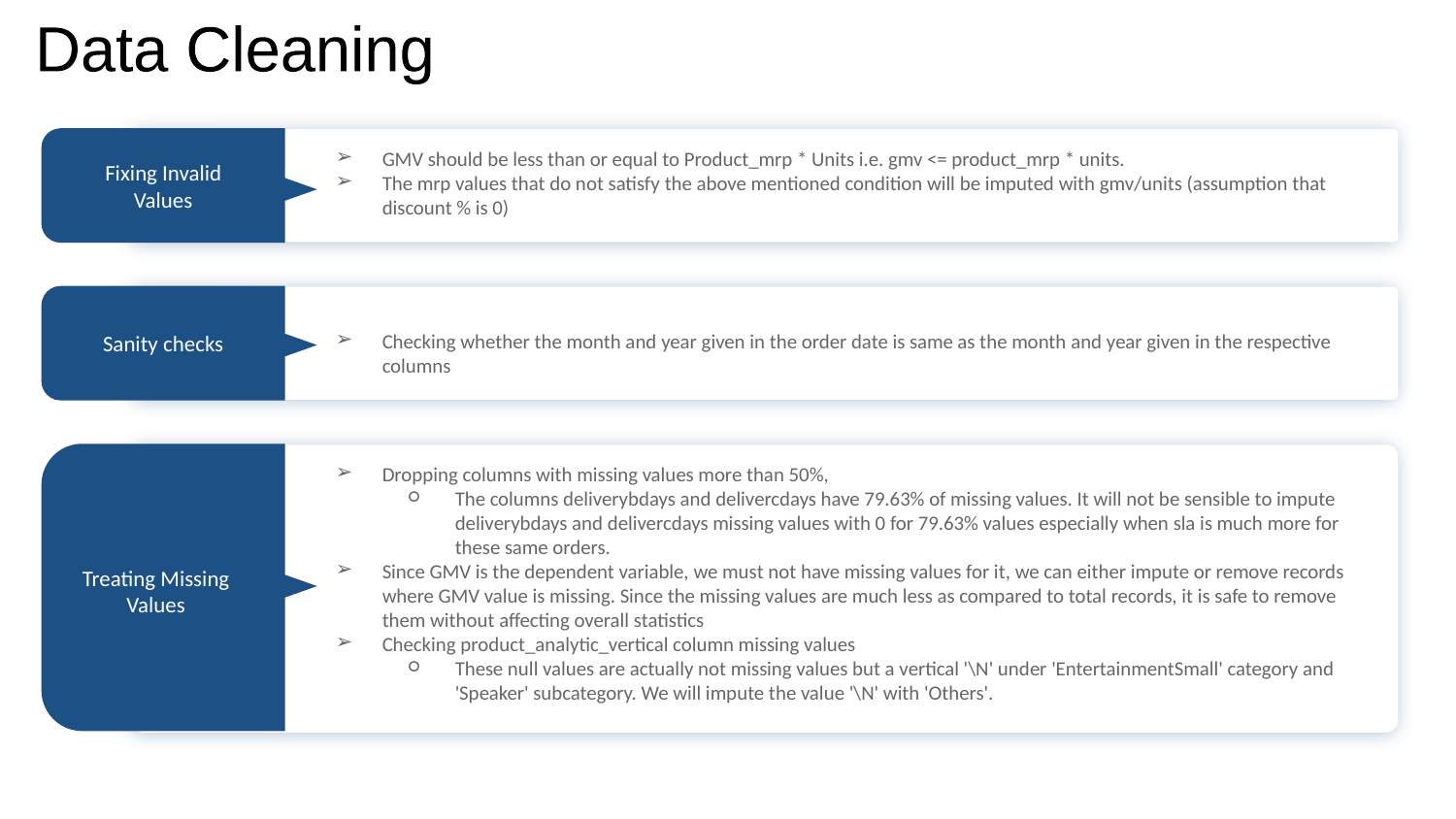

Data Cleaning

GMV should be less than or equal to Product_mrp * Units i.e. gmv <= product_mrp * units.
The mrp values that do not satisfy the above mentioned condition will be imputed with gmv/units (assumption that discount % is 0)

Fixing Invalid Values

Sanity checks
Checking whether the month and year given in the order date is same as the month and year given in the respective columns

Dropping columns with missing values more than 50%,
The columns deliverybdays and delivercdays have 79.63% of missing values. It will not be sensible to impute deliverybdays and delivercdays missing values with 0 for 79.63% values especially when sla is much more for these same orders.
Since GMV is the dependent variable, we must not have missing values for it, we can either impute or remove records where GMV value is missing. Since the missing values are much less as compared to total records, it is safe to remove them without affecting overall statistics
Checking product_analytic_vertical column missing values
These null values are actually not missing values but a vertical '\N' under 'EntertainmentSmall' category and 'Speaker' subcategory. We will impute the value '\N' with 'Others'.

Treating Missing Values